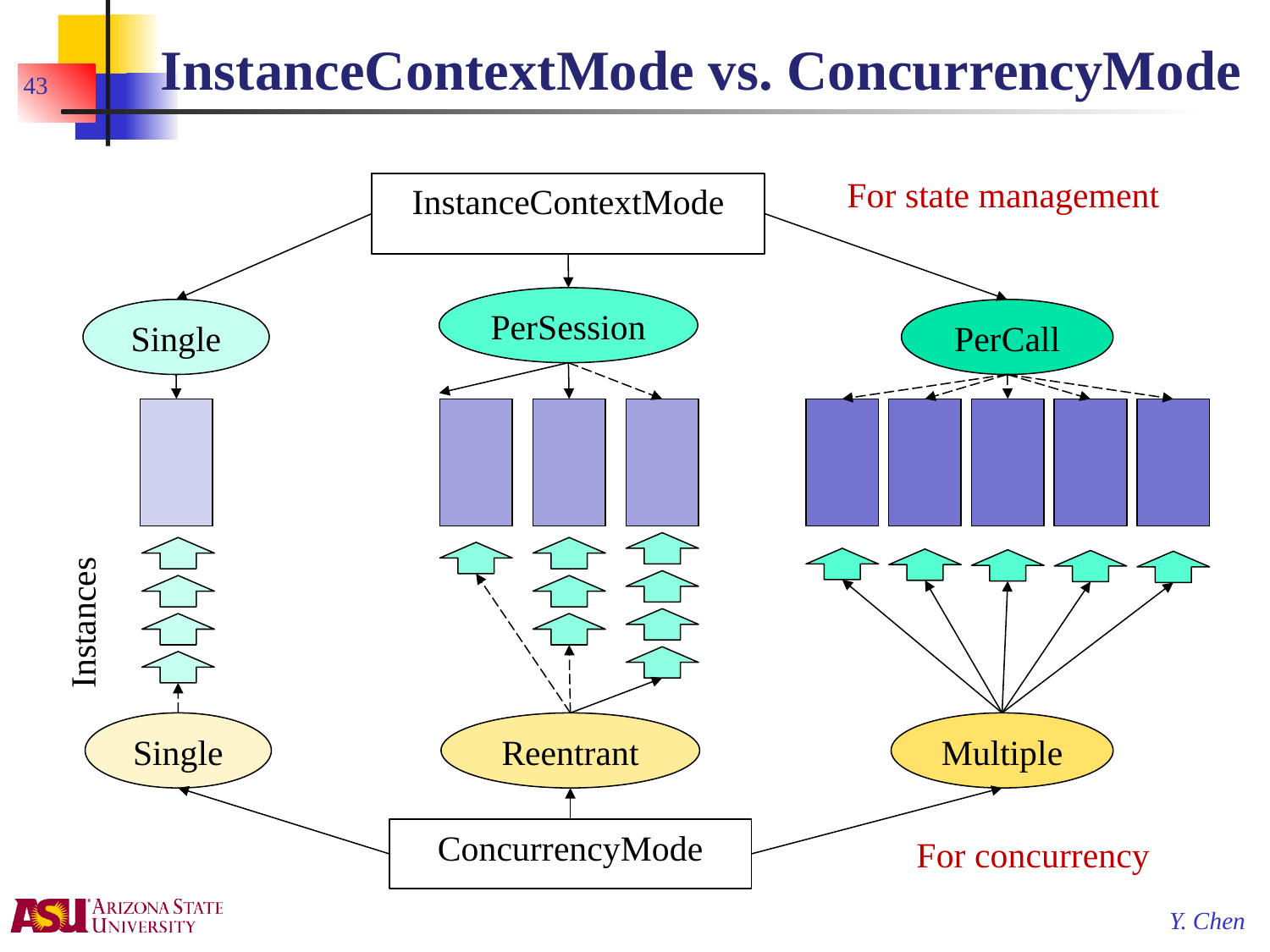

# InstanceContextMode vs. ConcurrencyMode
43
For state management
InstanceContextMode
PerSession
Single
PerCall

Instances

Single
Reentrant
Multiple
ConcurrencyMode
For concurrency